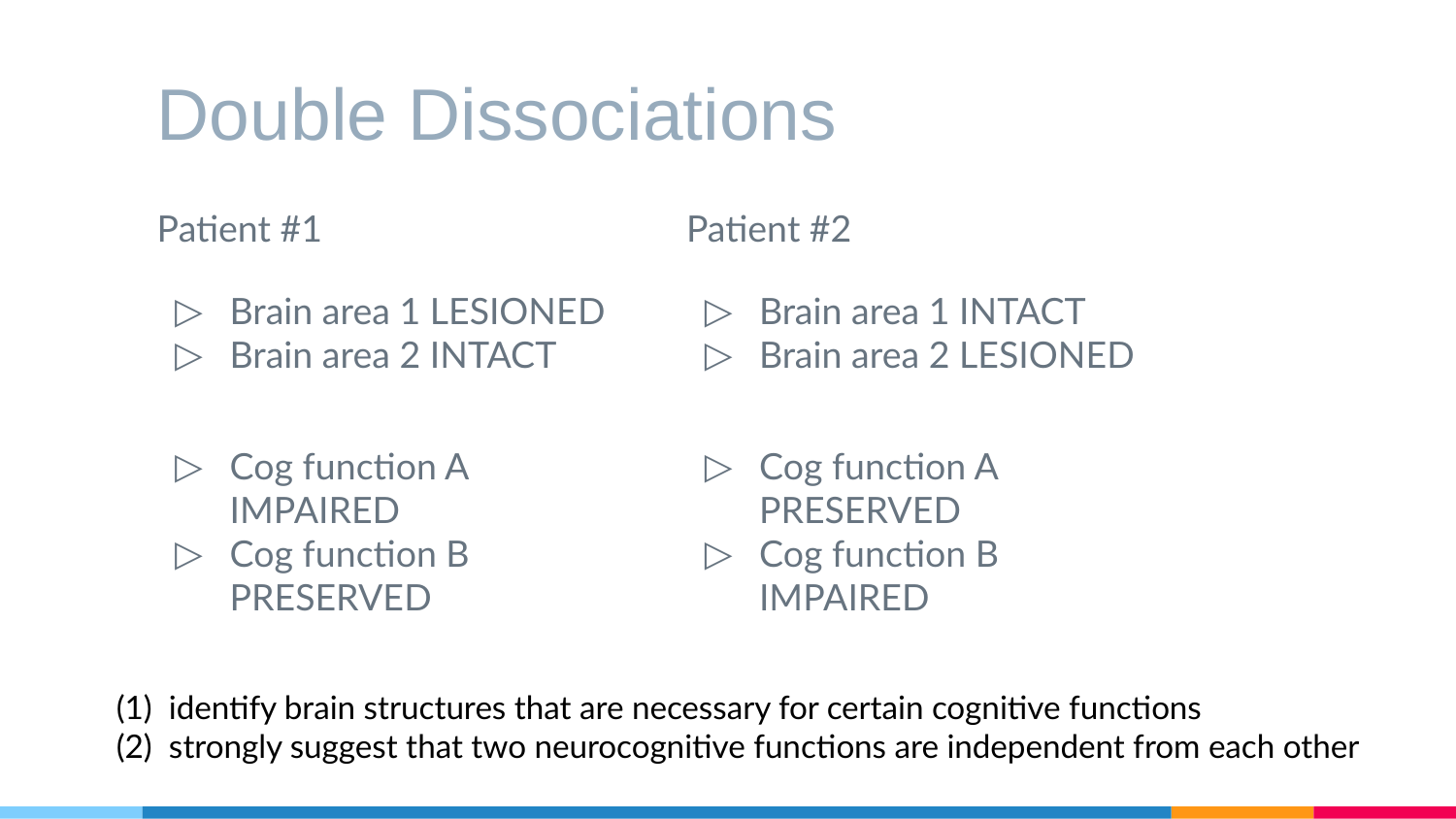

# Double Dissociations
Patient #1

Brain area 1 LESIONED
Brain area 2 INTACT

Cog function A IMPAIRED
Cog function B PRESERVED

Patient #2

Brain area 1 INTACT
Brain area 2 LESIONED

Cog function A PRESERVED
Cog function B IMPAIRED

identify brain structures that are necessary for certain cognitive functions
strongly suggest that two neurocognitive functions are independent from each other